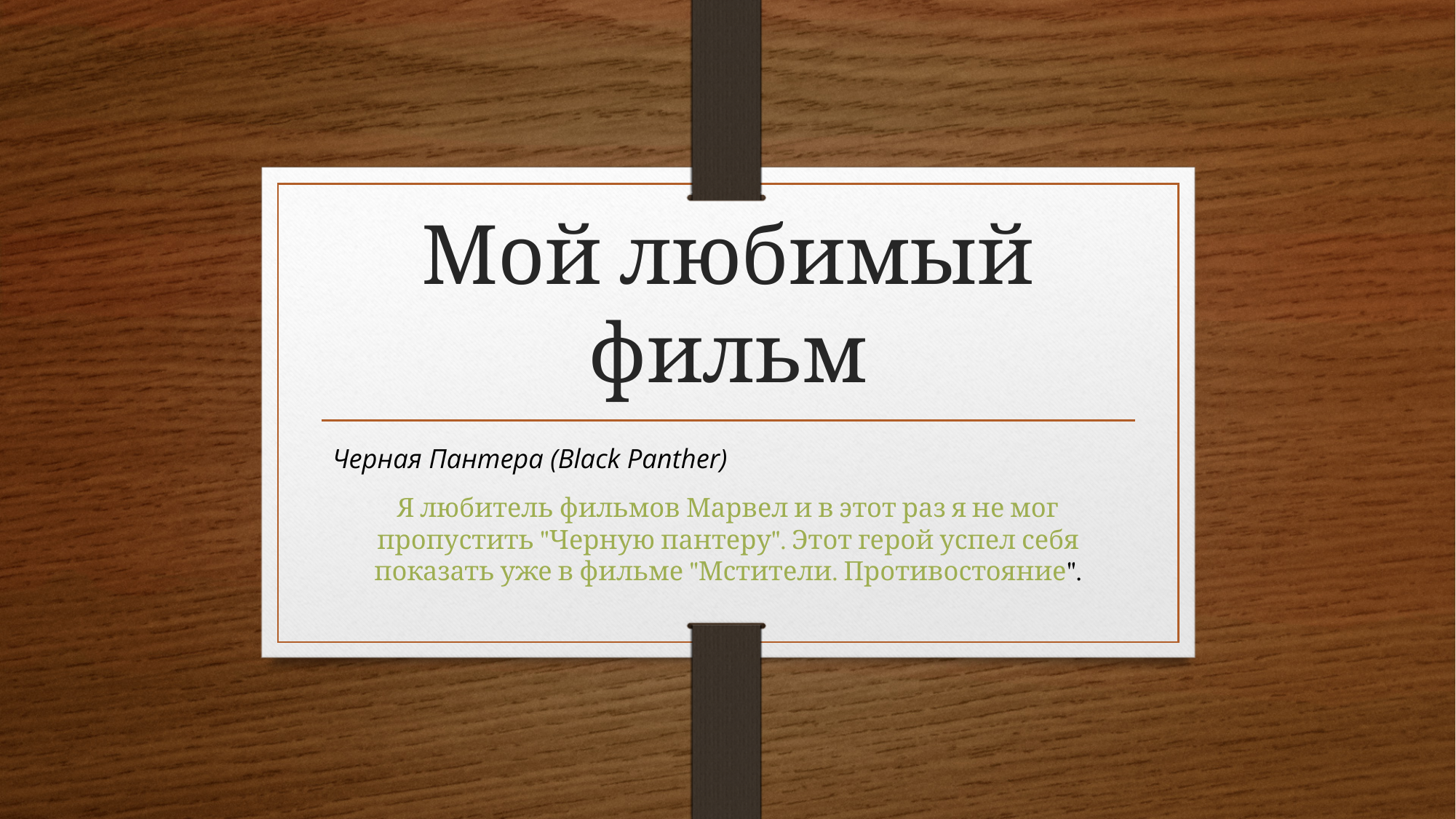

# Мой любимый фильм
Черная Пантера (Black Panther)
Я любитель фильмов Марвел и в этот раз я не мог пропустить "Черную пантеру". Этот герой успел себя показать уже в фильме "Мстители. Противостояние".